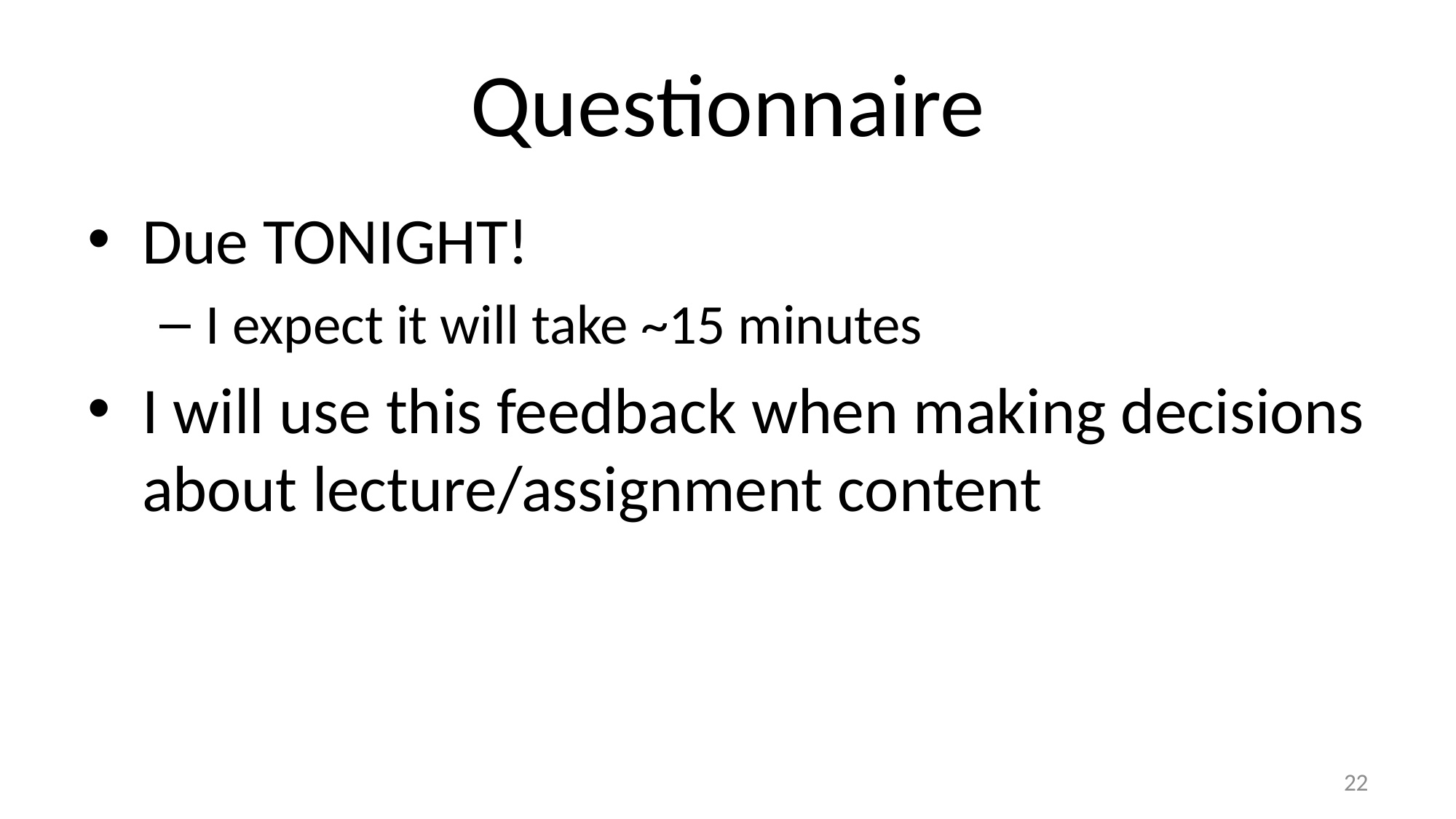

# Questionnaire
Due TONIGHT!
I expect it will take ~15 minutes
I will use this feedback when making decisions about lecture/assignment content

22